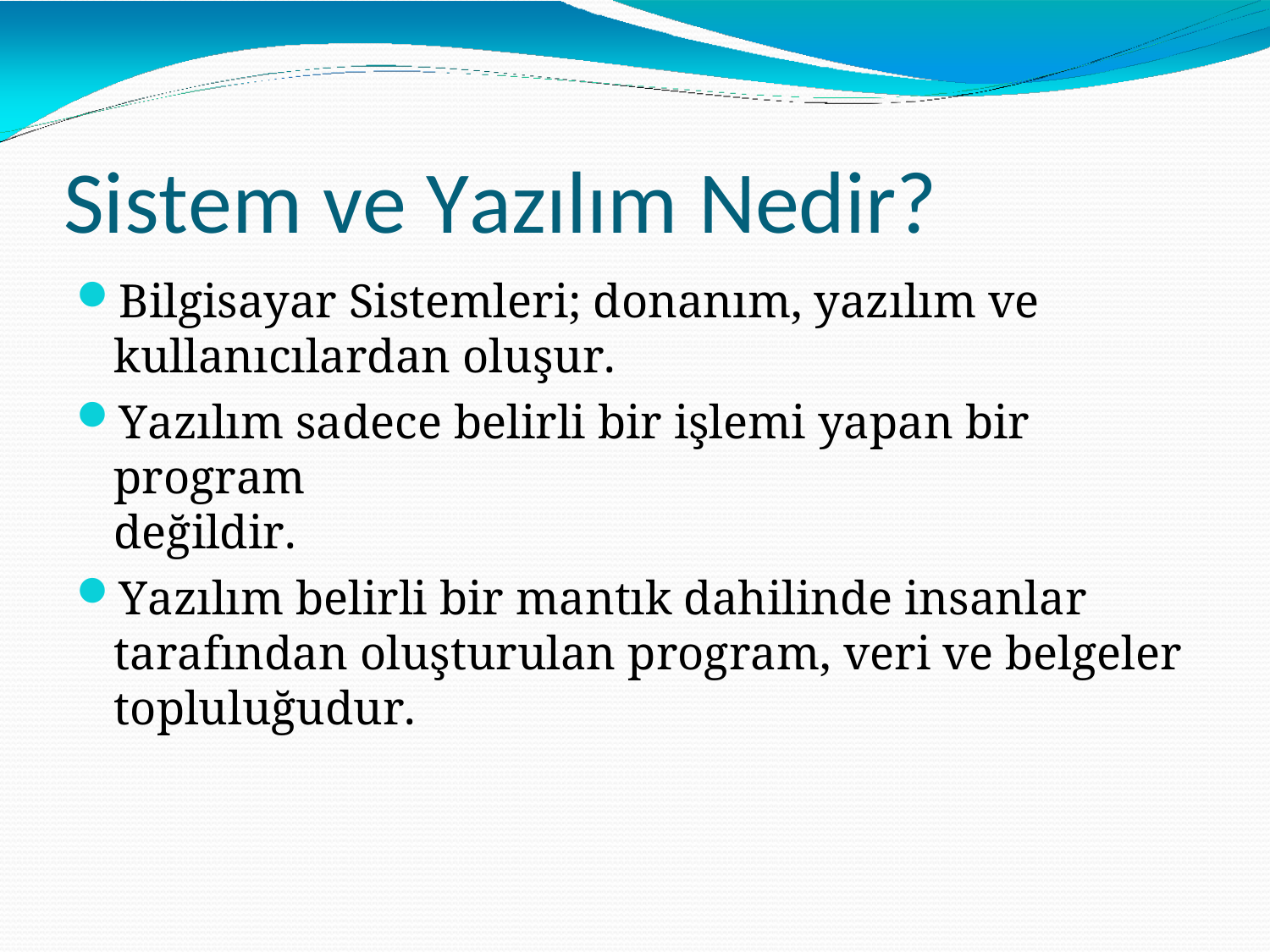

# Sistem ve Yazılım Nedir?
Bilgisayar Sistemleri; donanım, yazılım ve
kullanıcılardan oluşur.
Yazılım sadece belirli bir işlemi yapan bir program
değildir.
Yazılım belirli bir mantık dahilinde insanlar tarafından oluşturulan program, veri ve belgeler topluluğudur.